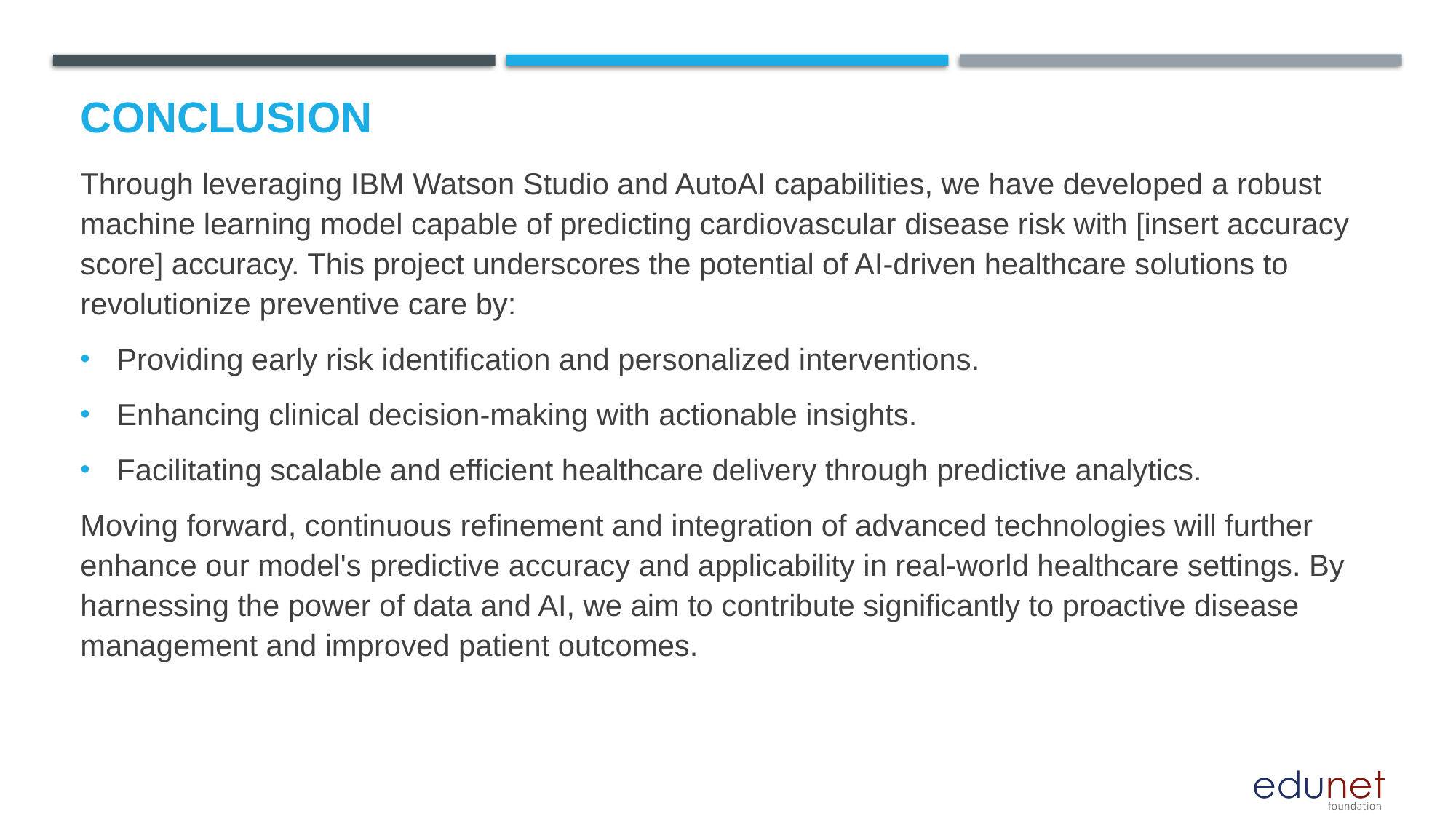

# Conclusion
Through leveraging IBM Watson Studio and AutoAI capabilities, we have developed a robust machine learning model capable of predicting cardiovascular disease risk with [insert accuracy score] accuracy. This project underscores the potential of AI-driven healthcare solutions to revolutionize preventive care by:
Providing early risk identification and personalized interventions.
Enhancing clinical decision-making with actionable insights.
Facilitating scalable and efficient healthcare delivery through predictive analytics.
Moving forward, continuous refinement and integration of advanced technologies will further enhance our model's predictive accuracy and applicability in real-world healthcare settings. By harnessing the power of data and AI, we aim to contribute significantly to proactive disease management and improved patient outcomes.